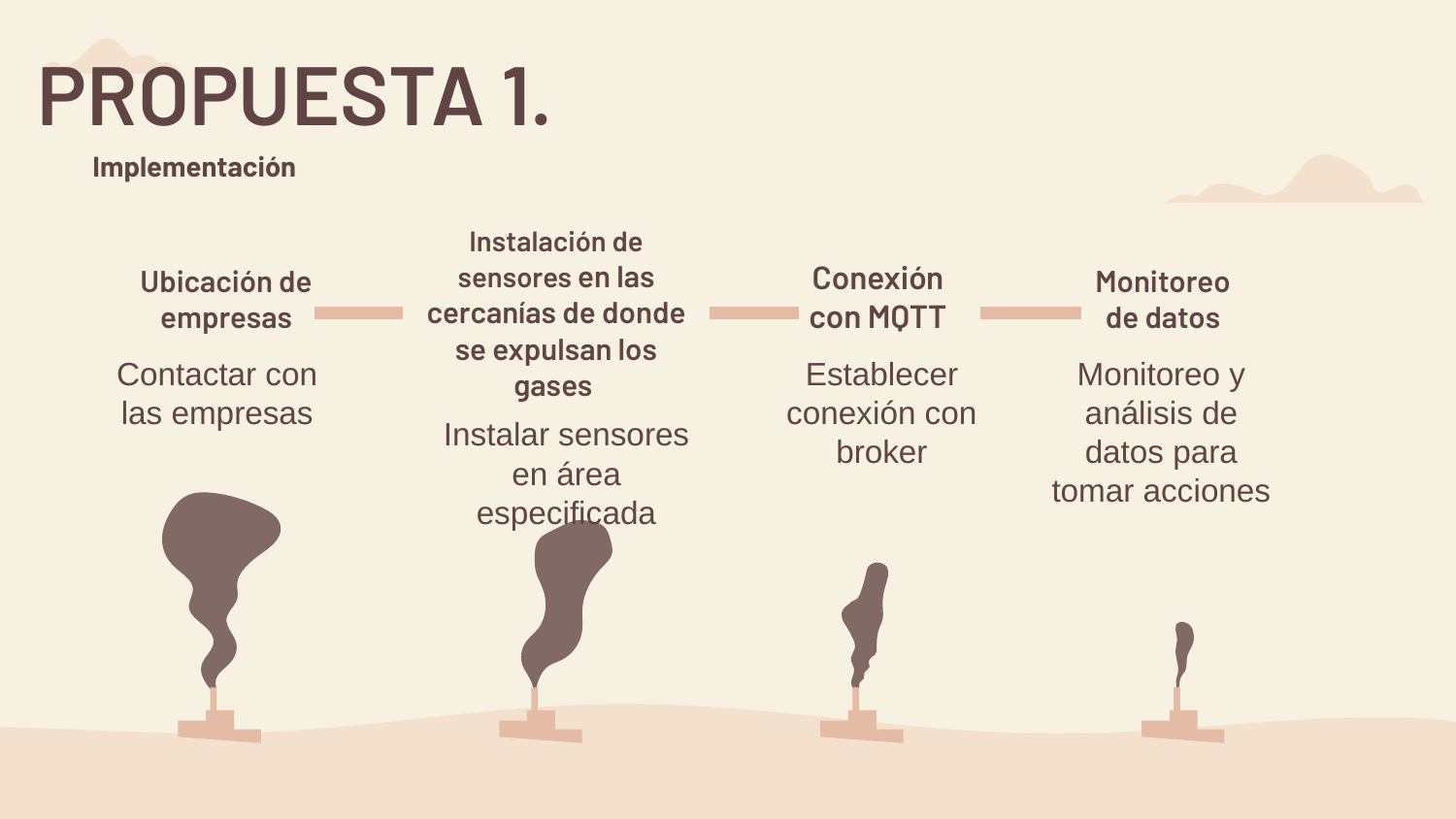

# PROPUESTA 1.
Implementación
Instalación de sensores en las cercanías de donde se expulsan los gases
Ubicación de empresas
Conexión con MQTT
Monitoreo de datos
Contactar con las empresas
Establecer conexión con broker
Monitoreo y análisis de datos para tomar acciones
Instalar sensores en área especificada